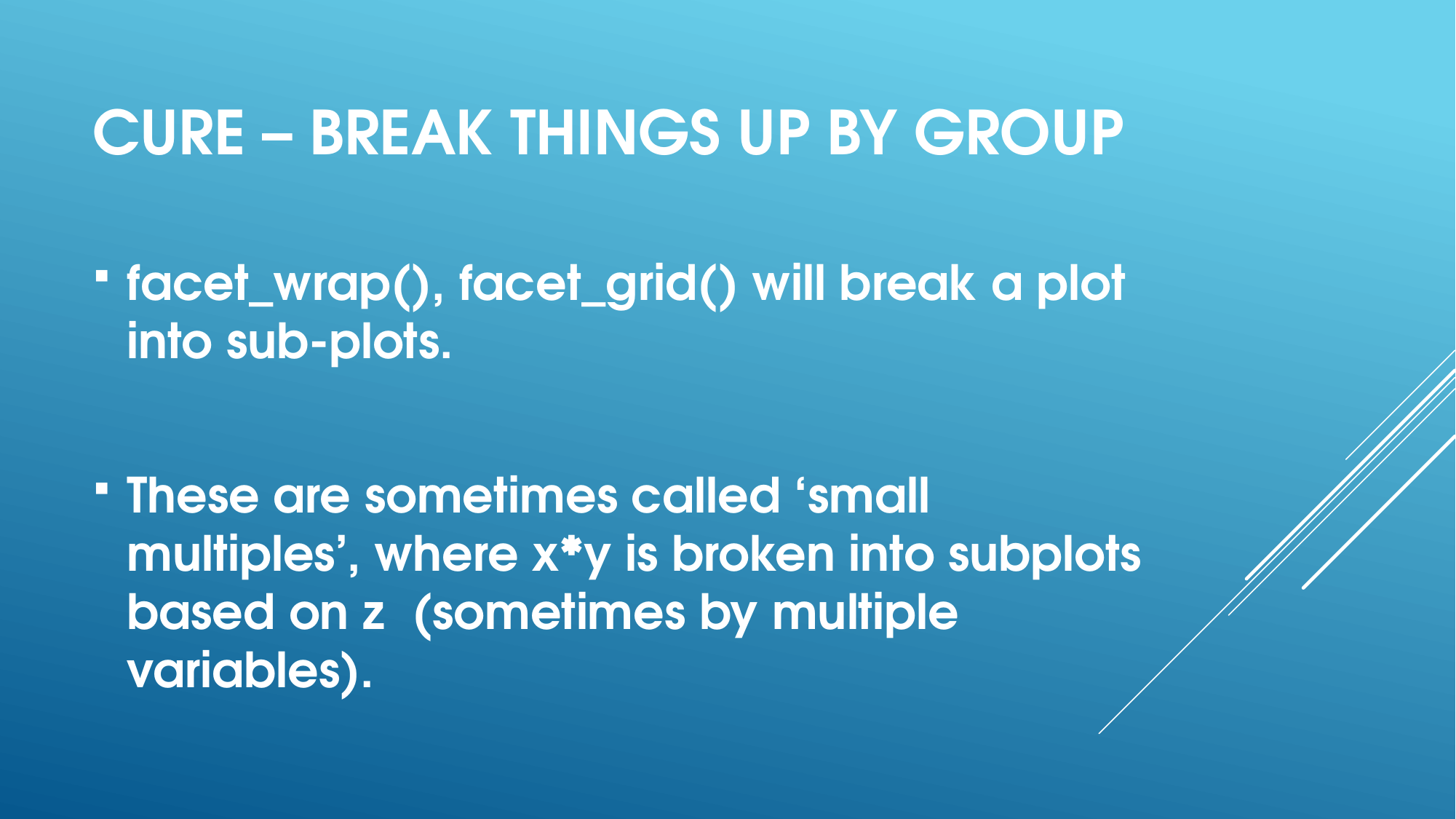

# Cure – Break things up by group
facet_wrap(), facet_grid() will break a plot into sub-plots.

These are sometimes called ‘small multiples’, where x*y is broken into subplots based on z  (sometimes by multiple variables).